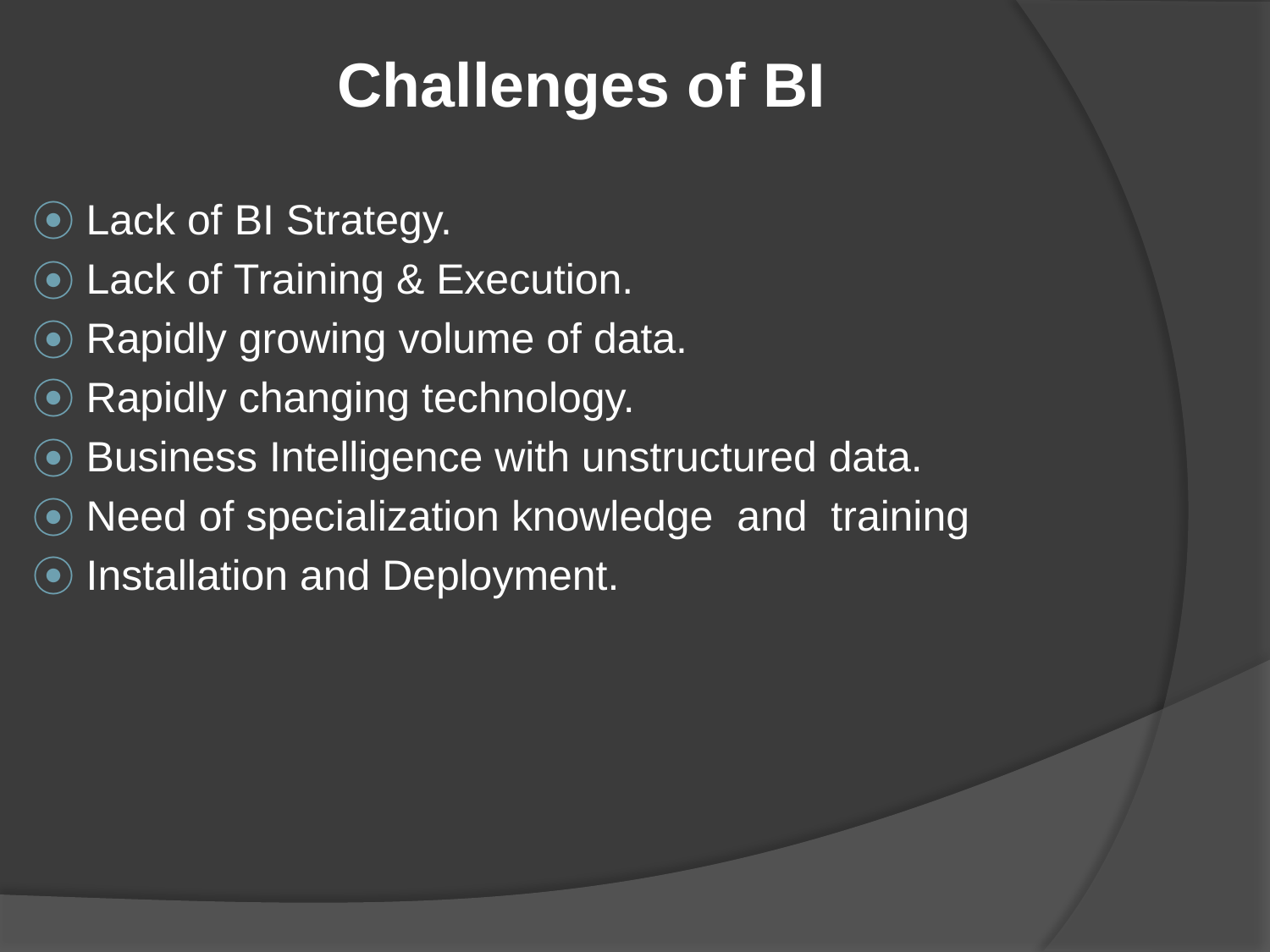

# Challenges of BI
Lack of BI Strategy.
Lack of Training & Execution.
Rapidly growing volume of data.
Rapidly changing technology.
Business Intelligence with unstructured data.
Need of specialization knowledge  and  training
Installation and Deployment.